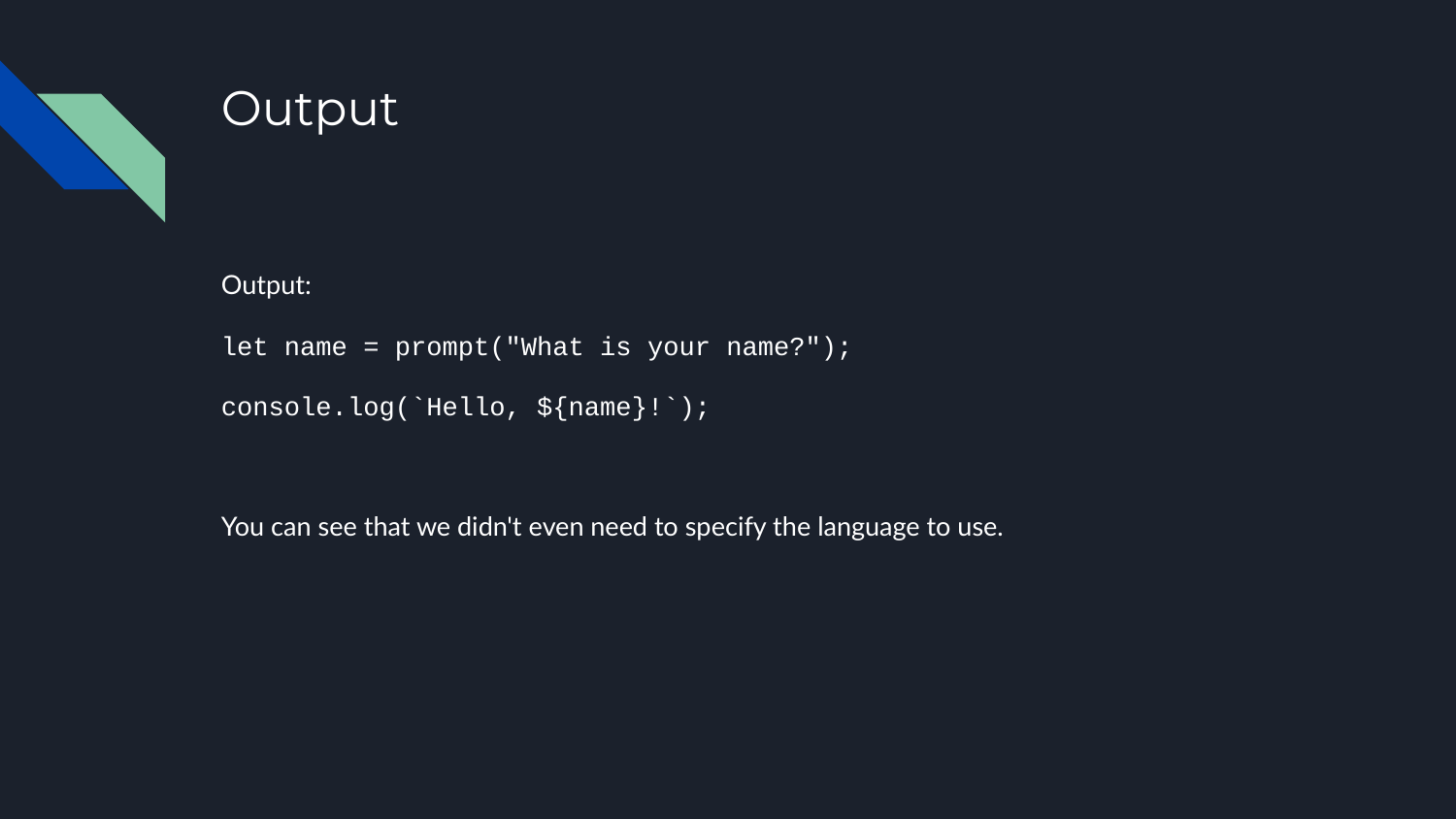

# Output
Output:
let name = prompt("What is your name?");
console.log(`Hello, ${name}!`);

You can see that we didn't even need to specify the language to use.